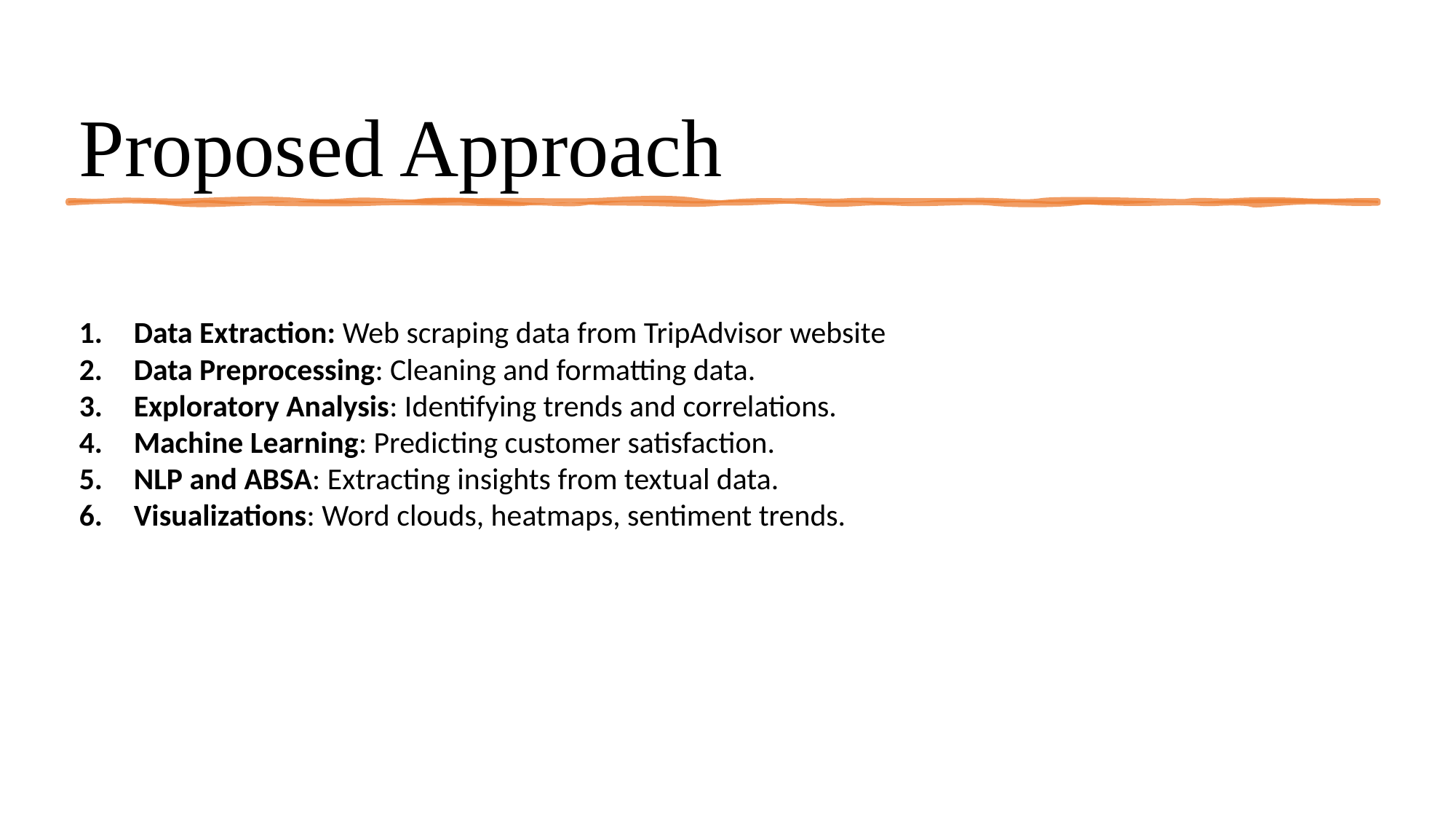

# Proposed Approach

Data Extraction: Web scraping data from TripAdvisor website
Data Preprocessing: Cleaning and formatting data.
Exploratory Analysis: Identifying trends and correlations.
Machine Learning: Predicting customer satisfaction.
NLP and ABSA: Extracting insights from textual data.
Visualizations: Word clouds, heatmaps, sentiment trends.